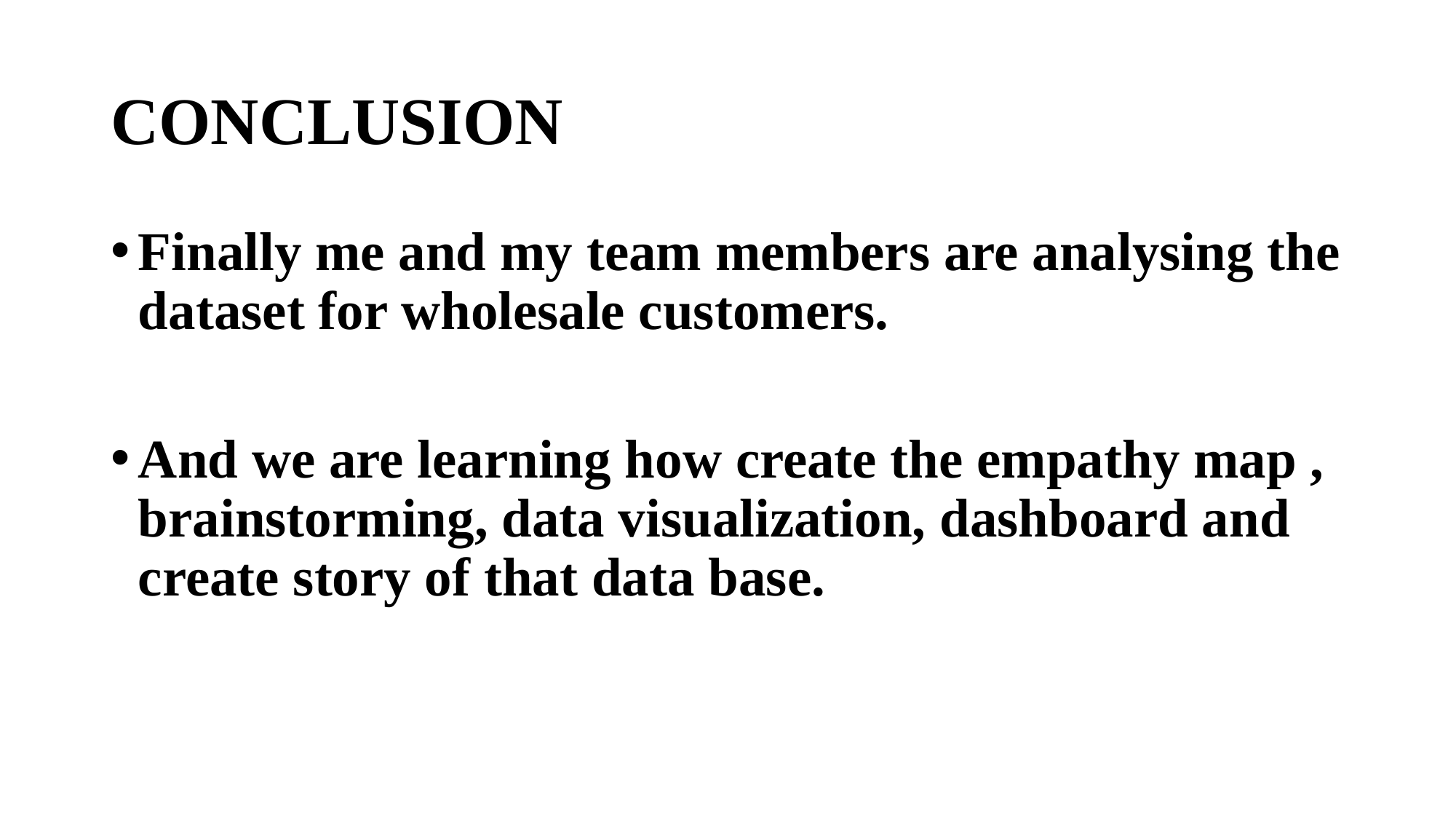

# CONCLUSION
Finally me and my team members are analysing the dataset for wholesale customers.

And we are learning how create the empathy map , brainstorming, data visualization, dashboard and create story of that data base.